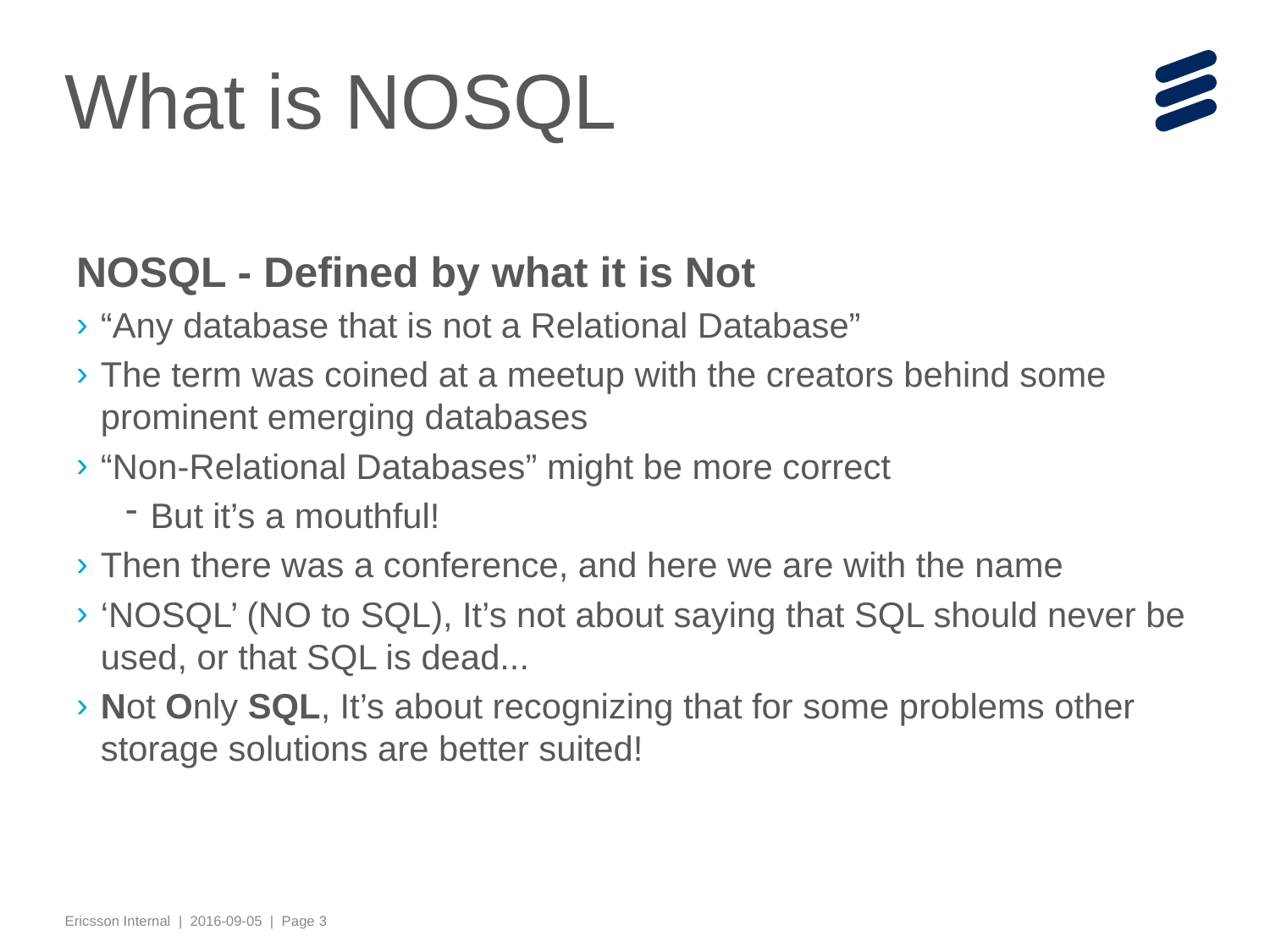

# What is NOSQL
NOSQL - Defined by what it is Not
“Any database that is not a Relational Database”
The term was coined at a meetup with the creators behind some prominent emerging databases
“Non-Relational Databases” might be more correct
But it’s a mouthful!
Then there was a conference, and here we are with the name
‘NOSQL’ (NO to SQL), It’s not about saying that SQL should never be used, or that SQL is dead...
Not Only SQL, It’s about recognizing that for some problems other storage solutions are better suited!